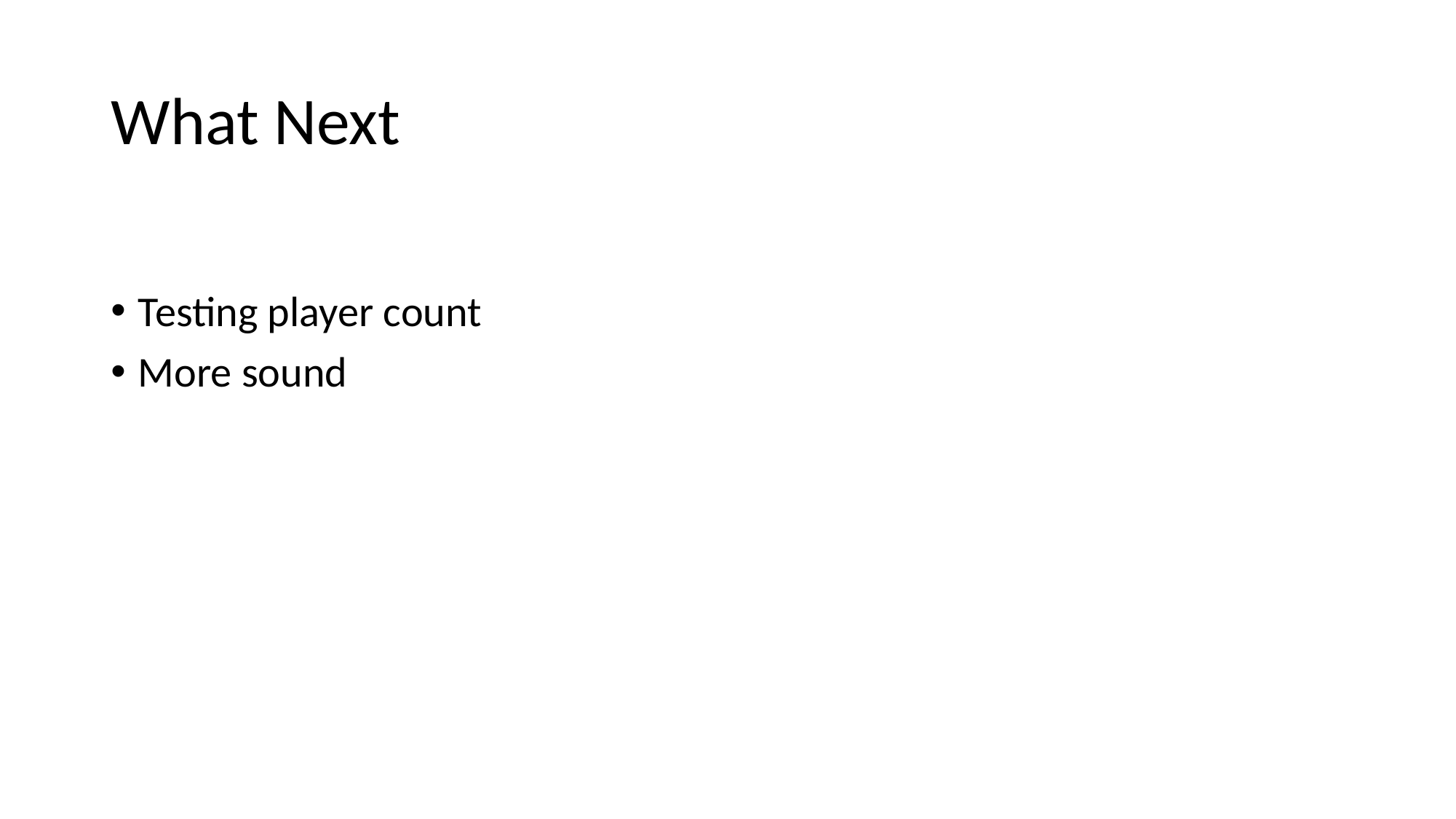

# What Next

Testing player count
More sound